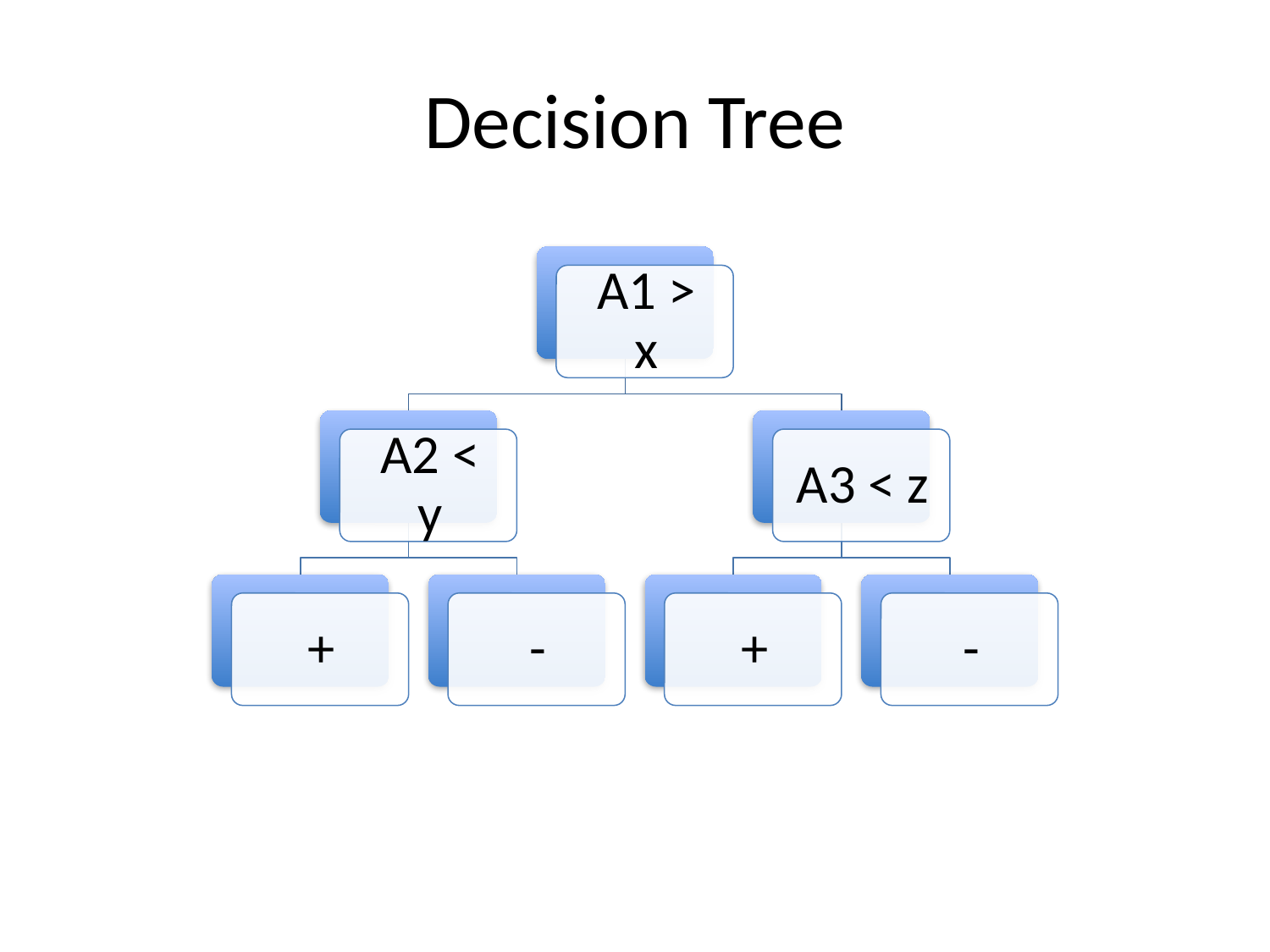

# Decision Tree
A1 > x
A2 < y
+
-
A3 < z
+
-